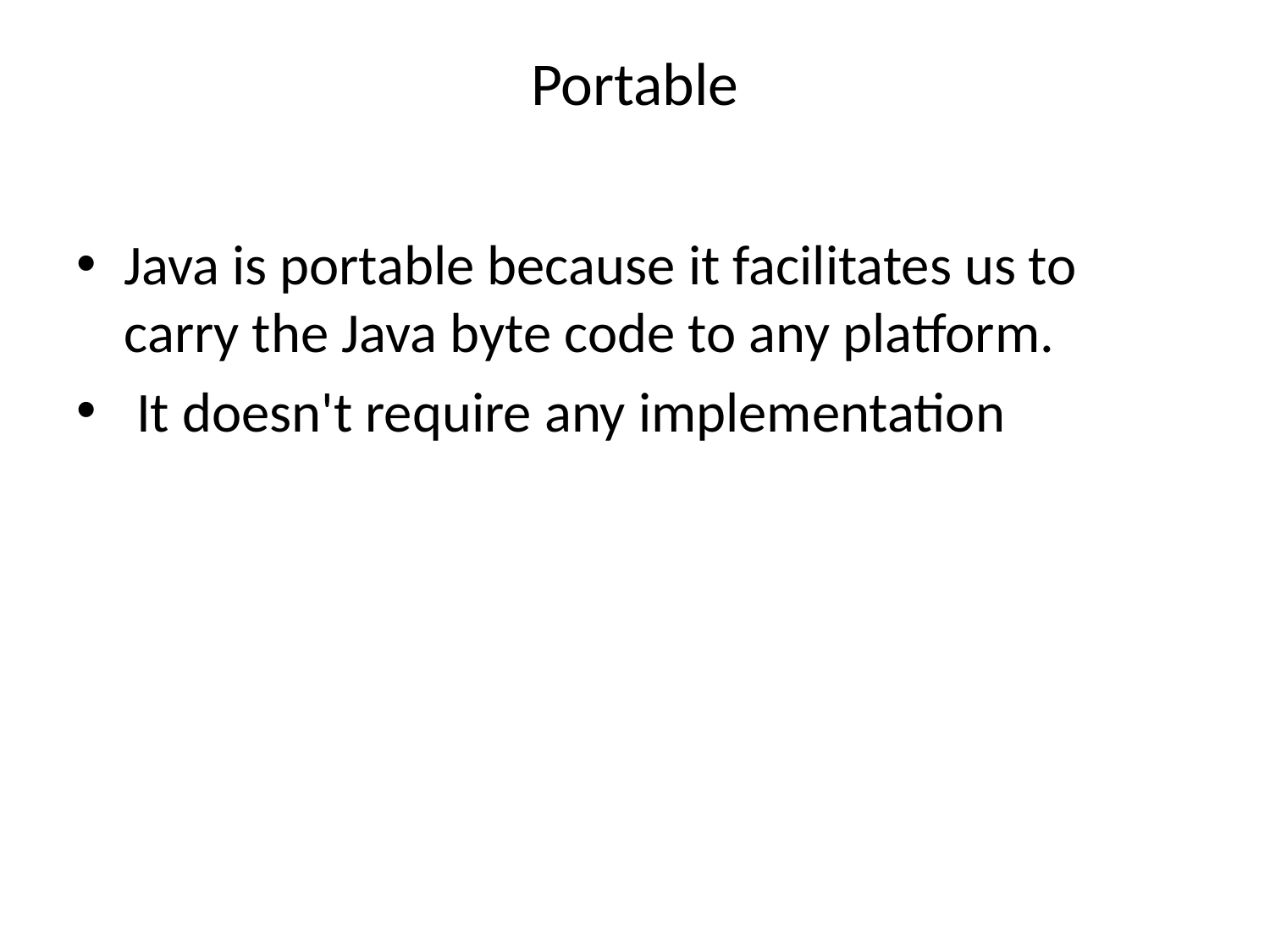

# Portable
Java is portable because it facilitates us to carry the Java byte code to any platform.
 It doesn't require any implementation